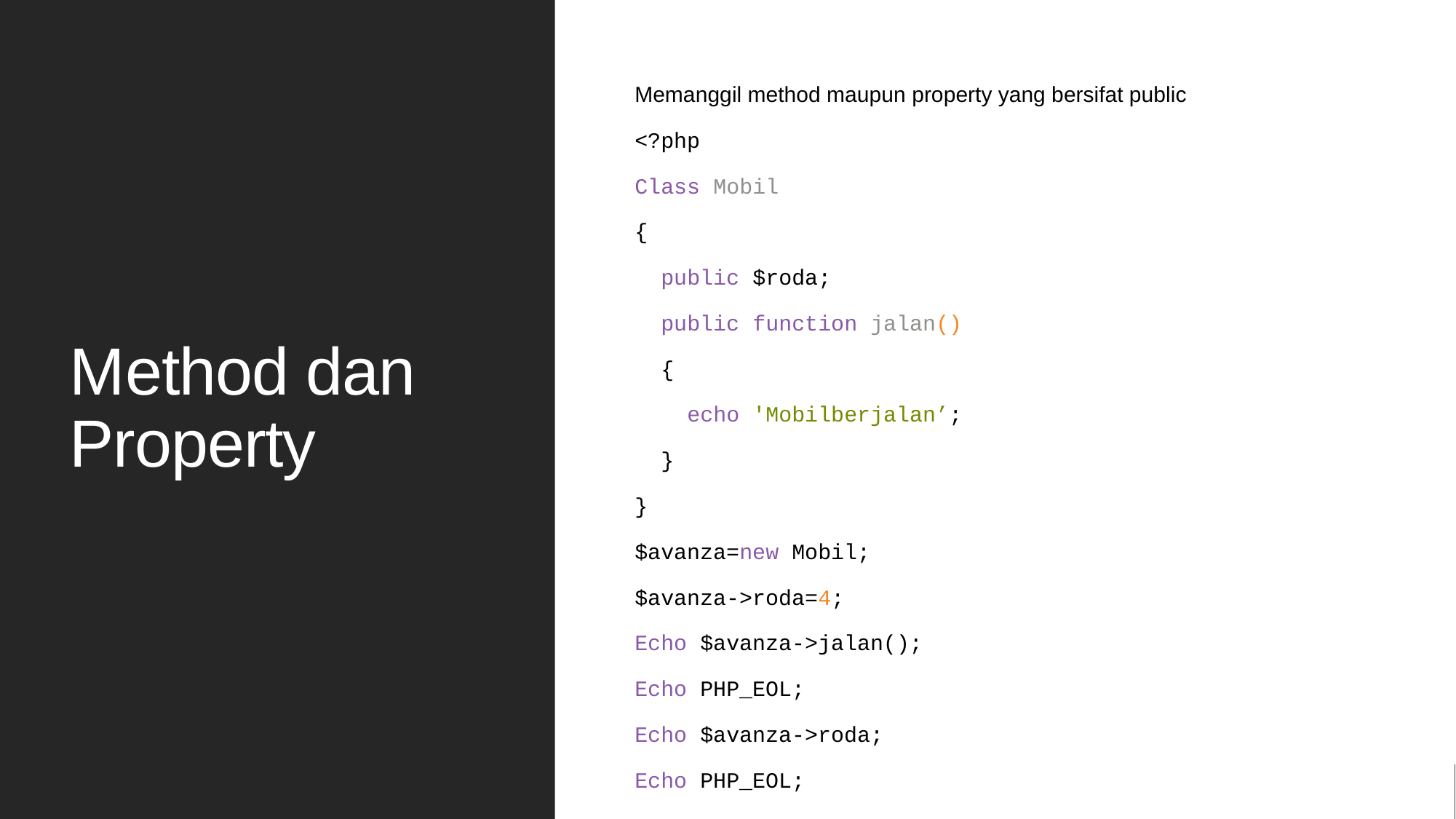

# Method dan Property
Memanggil method maupun property yang bersifat public
<?php
Class Mobil
{
  public $roda;
  public function jalan()
  {
    echo 'Mobilberjalan’;
  }
}
$avanza=new Mobil;
$avanza->roda=4;
Echo $avanza->jalan();
Echo PHP_EOL;
Echo $avanza->roda;
Echo PHP_EOL;